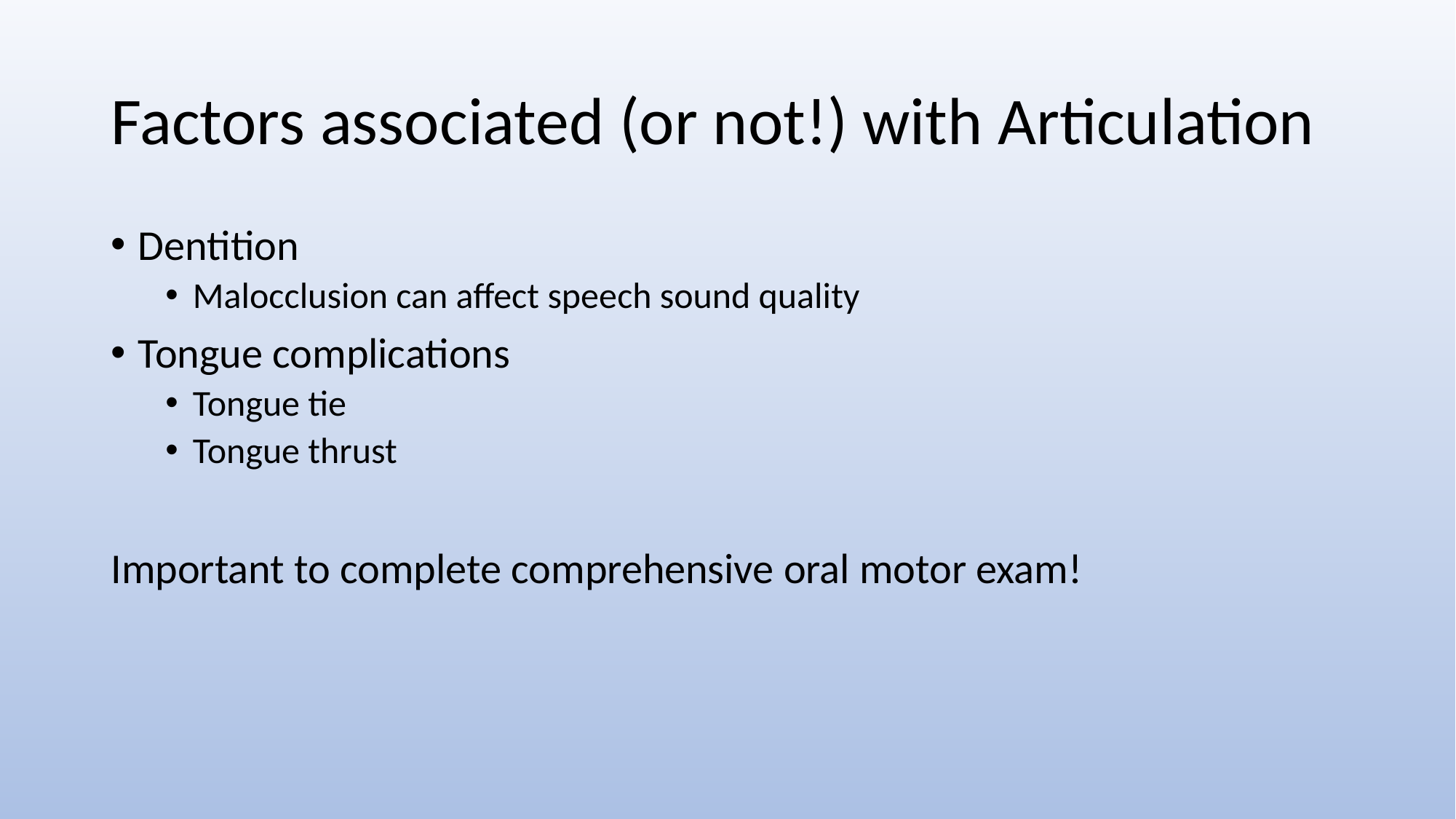

# Factors associated (or not!) with Articulation
Dentition
Malocclusion can affect speech sound quality
Tongue complications
Tongue tie
Tongue thrust

Important to complete comprehensive oral motor exam!